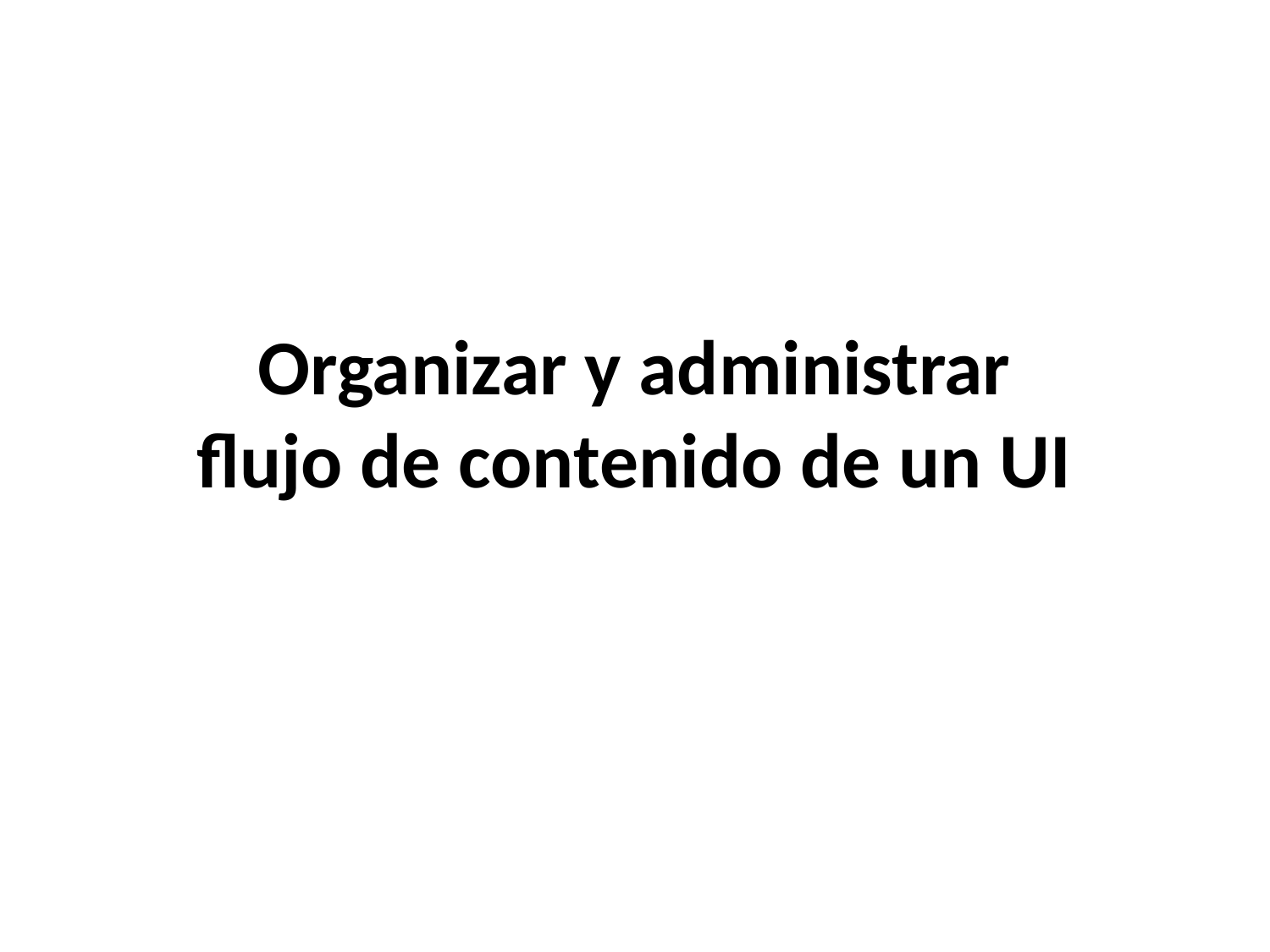

Organizar y administrar flujo de contenido de un UI
Diseño y Desarrollo Web